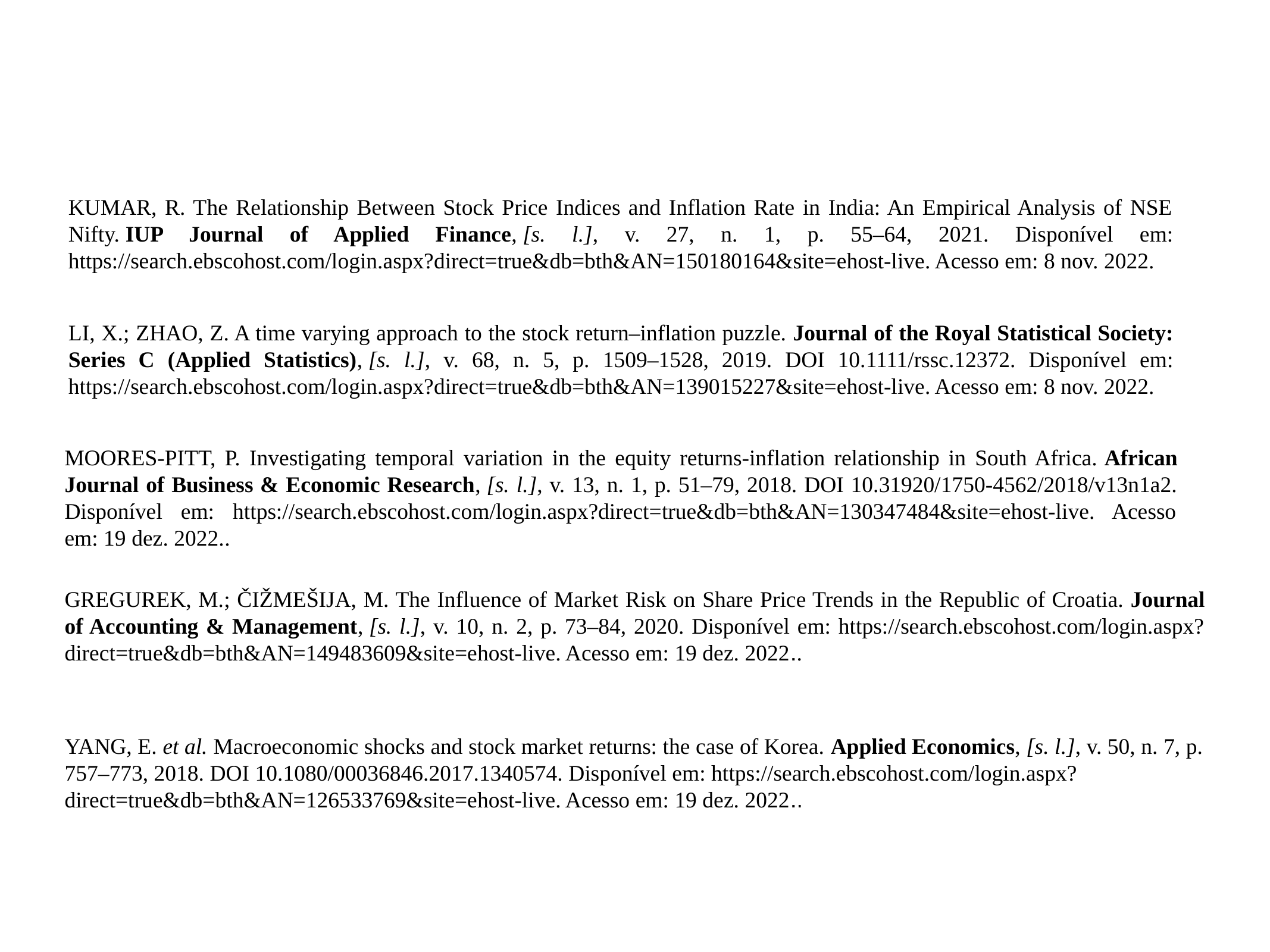

KUMAR, R. The Relationship Between Stock Price Indices and Inflation Rate in India: An Empirical Analysis of NSE Nifty. IUP Journal of Applied Finance, [s. l.], v. 27, n. 1, p. 55–64, 2021. Disponível em: https://search.ebscohost.com/login.aspx?direct=true&db=bth&AN=150180164&site=ehost-live. Acesso em: 8 nov. 2022.
LI, X.; ZHAO, Z. A time varying approach to the stock return–inflation puzzle. Journal of the Royal Statistical Society: Series C (Applied Statistics), [s. l.], v. 68, n. 5, p. 1509–1528, 2019. DOI 10.1111/rssc.12372. Disponível em: https://search.ebscohost.com/login.aspx?direct=true&db=bth&AN=139015227&site=ehost-live. Acesso em: 8 nov. 2022.

MOORES-PITT, P. Investigating temporal variation in the equity returns-inflation relationship in South Africa. African Journal of Business & Economic Research, [s. l.], v. 13, n. 1, p. 51–79, 2018. DOI 10.31920/1750-4562/2018/v13n1a2. Disponível em: https://search.ebscohost.com/login.aspx?direct=true&db=bth&AN=130347484&site=ehost-live. Acesso em: 19 dez. 2022..

GREGUREK, M.; ČIŽMEŠIJA, M. The Influence of Market Risk on Share Price Trends in the Republic of Croatia. Journal of Accounting & Management, [s. l.], v. 10, n. 2, p. 73–84, 2020. Disponível em: https://search.ebscohost.com/login.aspx?direct=true&db=bth&AN=149483609&site=ehost-live. Acesso em: 19 dez. 2022..

YANG, E. et al. Macroeconomic shocks and stock market returns: the case of Korea. Applied Economics, [s. l.], v. 50, n. 7, p. 757–773, 2018. DOI 10.1080/00036846.2017.1340574. Disponível em: https://search.ebscohost.com/login.aspx?direct=true&db=bth&AN=126533769&site=ehost-live. Acesso em: 19 dez. 2022..